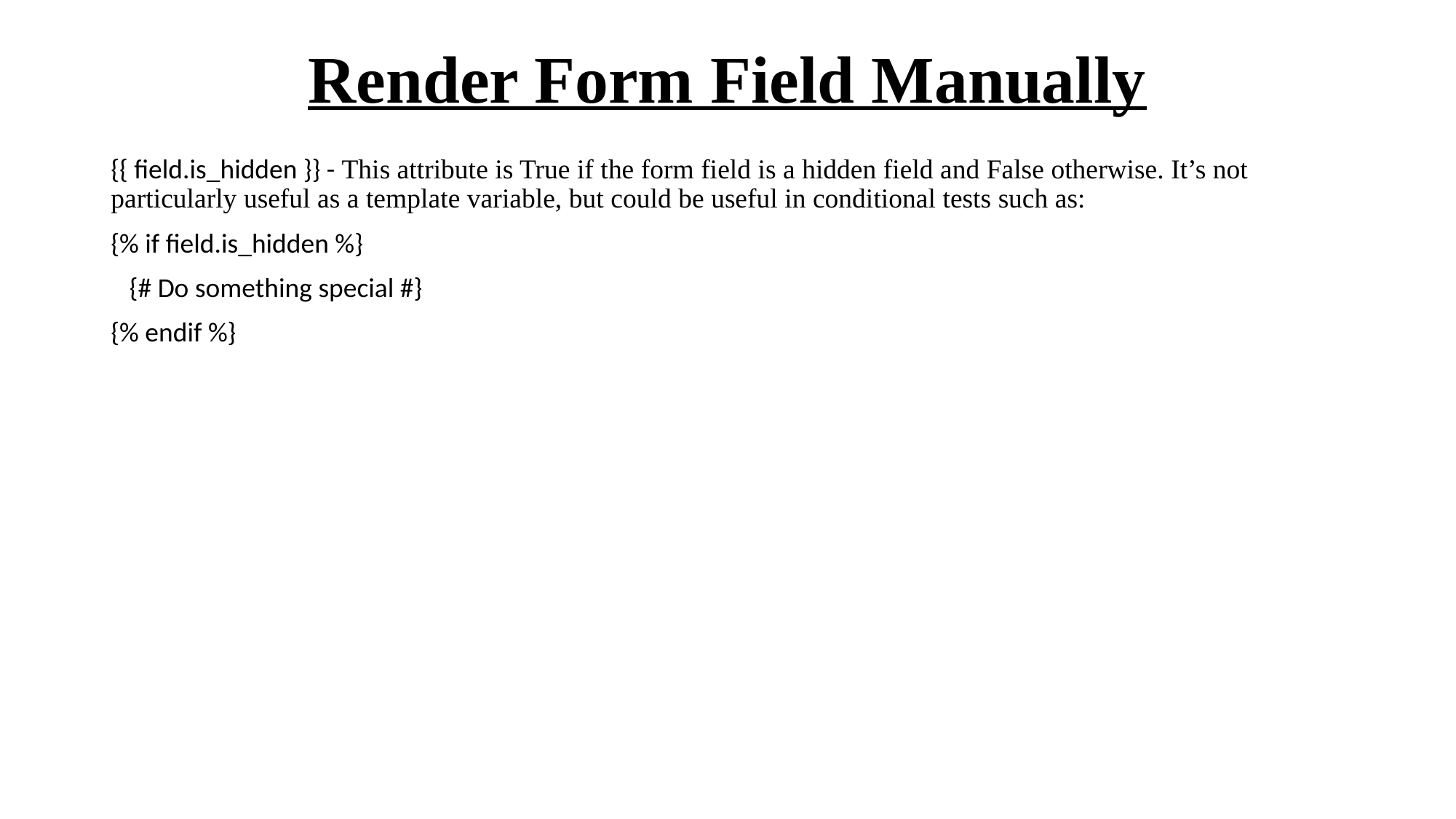

# Render Form Field Manually
{{ field.is_hidden }} - This attribute is True if the form field is a hidden field and False otherwise. It’s not particularly useful as a template variable, but could be useful in conditional tests such as:
{% if field.is_hidden %}
   {# Do something special #}
{% endif %}